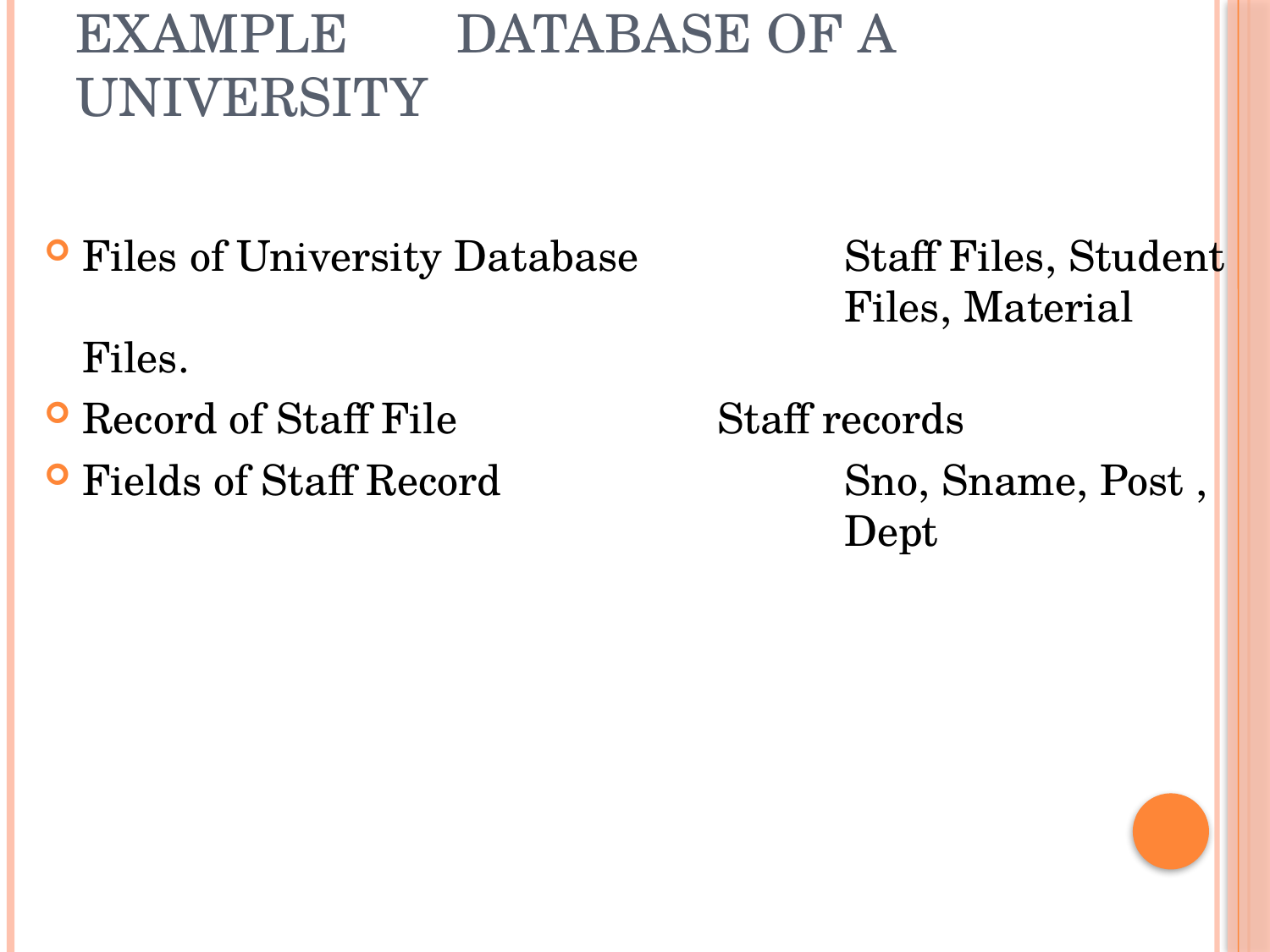

# Example 	Database of a University
Files of University Database		Staff Files, Student 						Files, Material Files.
Record of Staff File			Staff records
Fields of Staff Record			Sno, Sname, Post , 							Dept